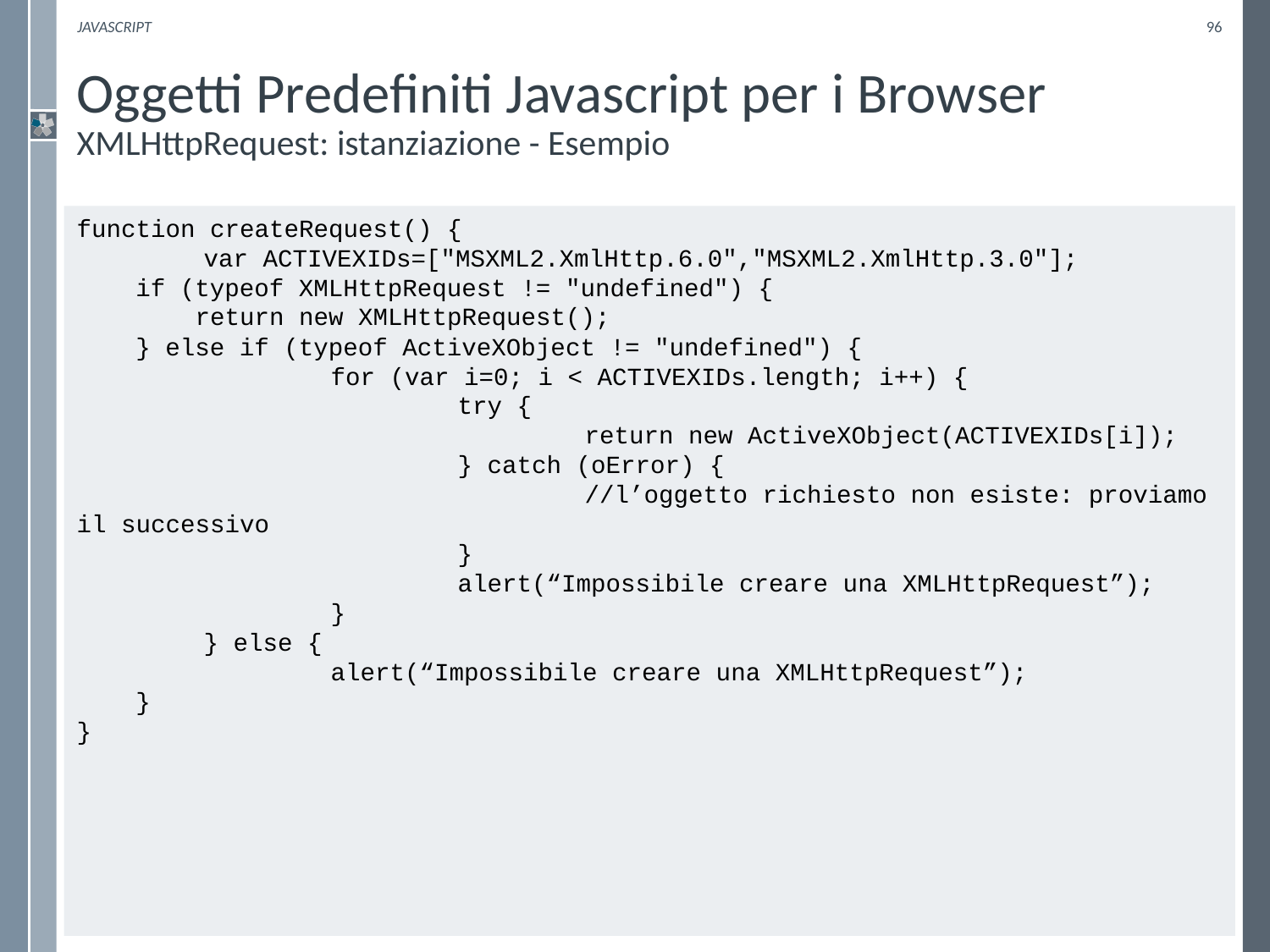

Javascript
96
# Oggetti Predefiniti Javascript per i Browser XMLHttpRequest: istanziazione - Esempio
function createRequest() {
	var ACTIVEXIDs=["MSXML2.XmlHttp.6.0","MSXML2.XmlHttp.3.0"];
    if (typeof XMLHttpRequest != "undefined") {
        return new XMLHttpRequest();
    } else if (typeof ActiveXObject != "undefined") {
		for (var i=0; i < ACTIVEXIDs.length; i++) {
			try {
				return new ActiveXObject(ACTIVEXIDs[i]);
			} catch (oError) {
				//l’oggetto richiesto non esiste: proviamo il successivo
			}
			alert(“Impossibile creare una XMLHttpRequest”);
		}
	} else {
		alert(“Impossibile creare una XMLHttpRequest”);
    }
}